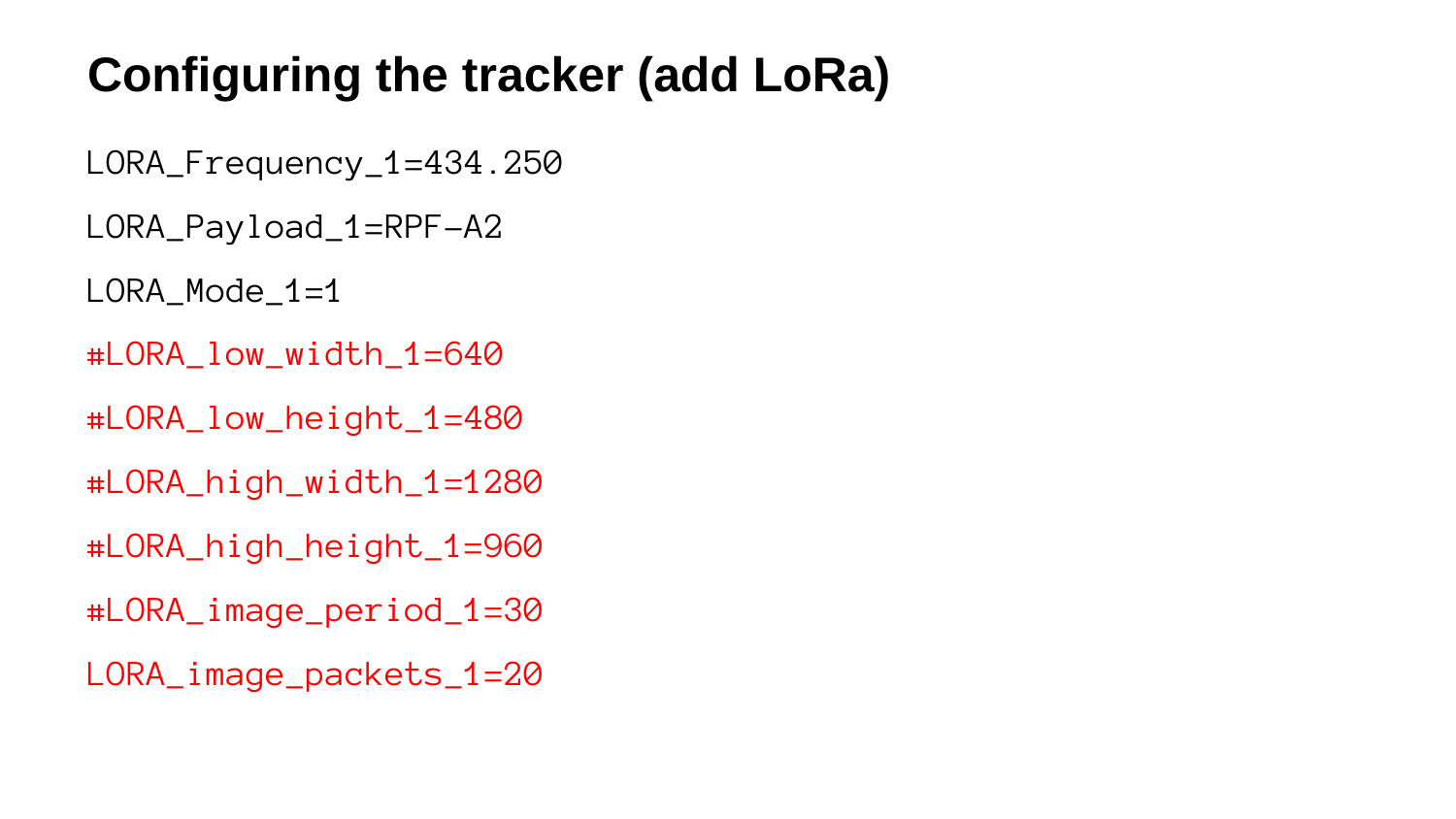

# Configuring the tracker (add LoRa)
LORA_Frequency_1=434.250
LORA_Payload_1=RPF-A2
LORA_Mode_1=1
#LORA_low_width_1=640
#LORA_low_height_1=480
#LORA_high_width_1=1280
#LORA_high_height_1=960
#LORA_image_period_1=30
LORA_image_packets_1=20